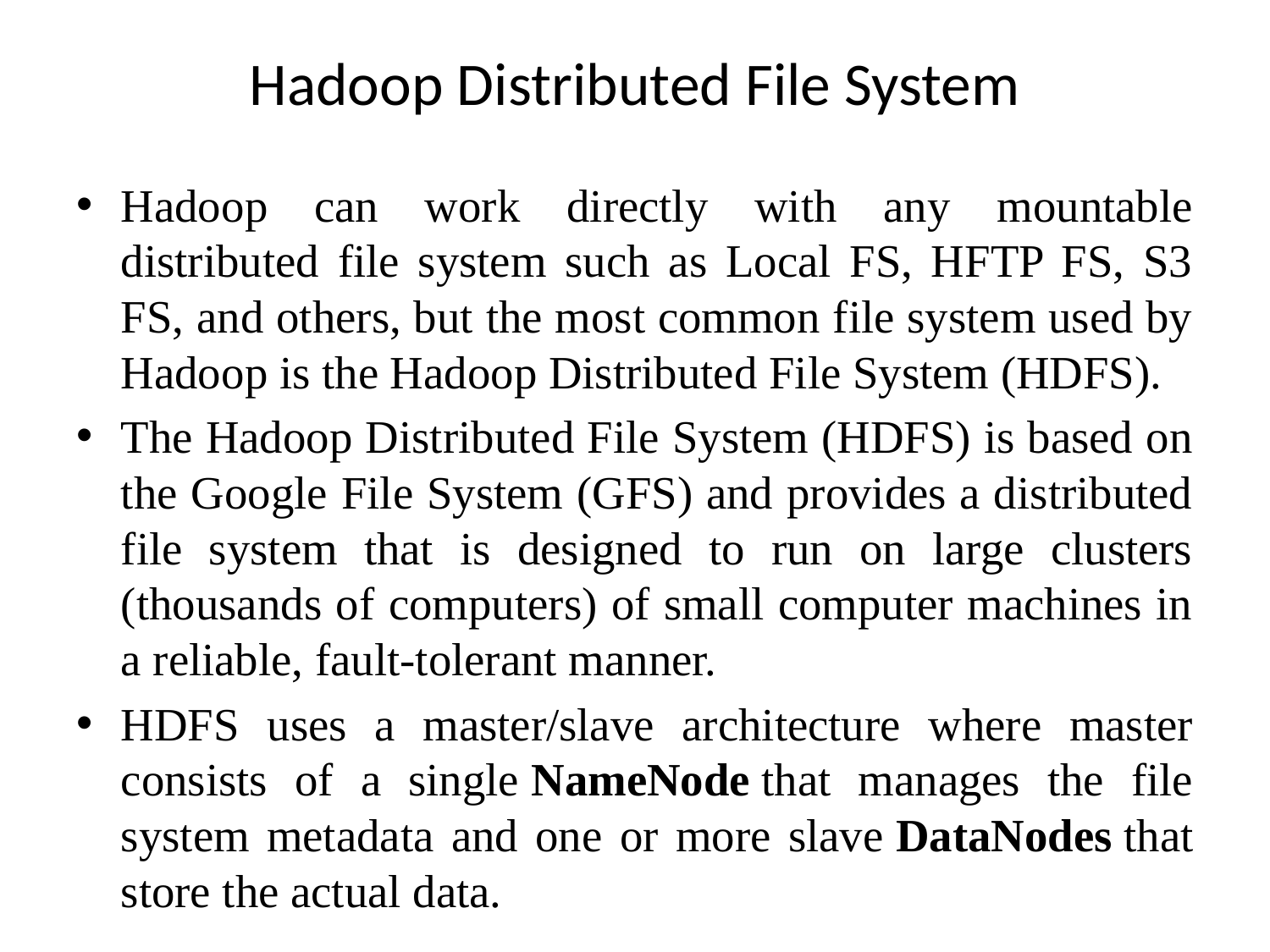

# Hadoop Distributed File System
Hadoop can work directly with any mountable distributed file system such as Local FS, HFTP FS, S3 FS, and others, but the most common file system used by Hadoop is the Hadoop Distributed File System (HDFS).
The Hadoop Distributed File System (HDFS) is based on the Google File System (GFS) and provides a distributed file system that is designed to run on large clusters (thousands of computers) of small computer machines in a reliable, fault-tolerant manner.
HDFS uses a master/slave architecture where master consists of a single NameNode that manages the file system metadata and one or more slave DataNodes that store the actual data.